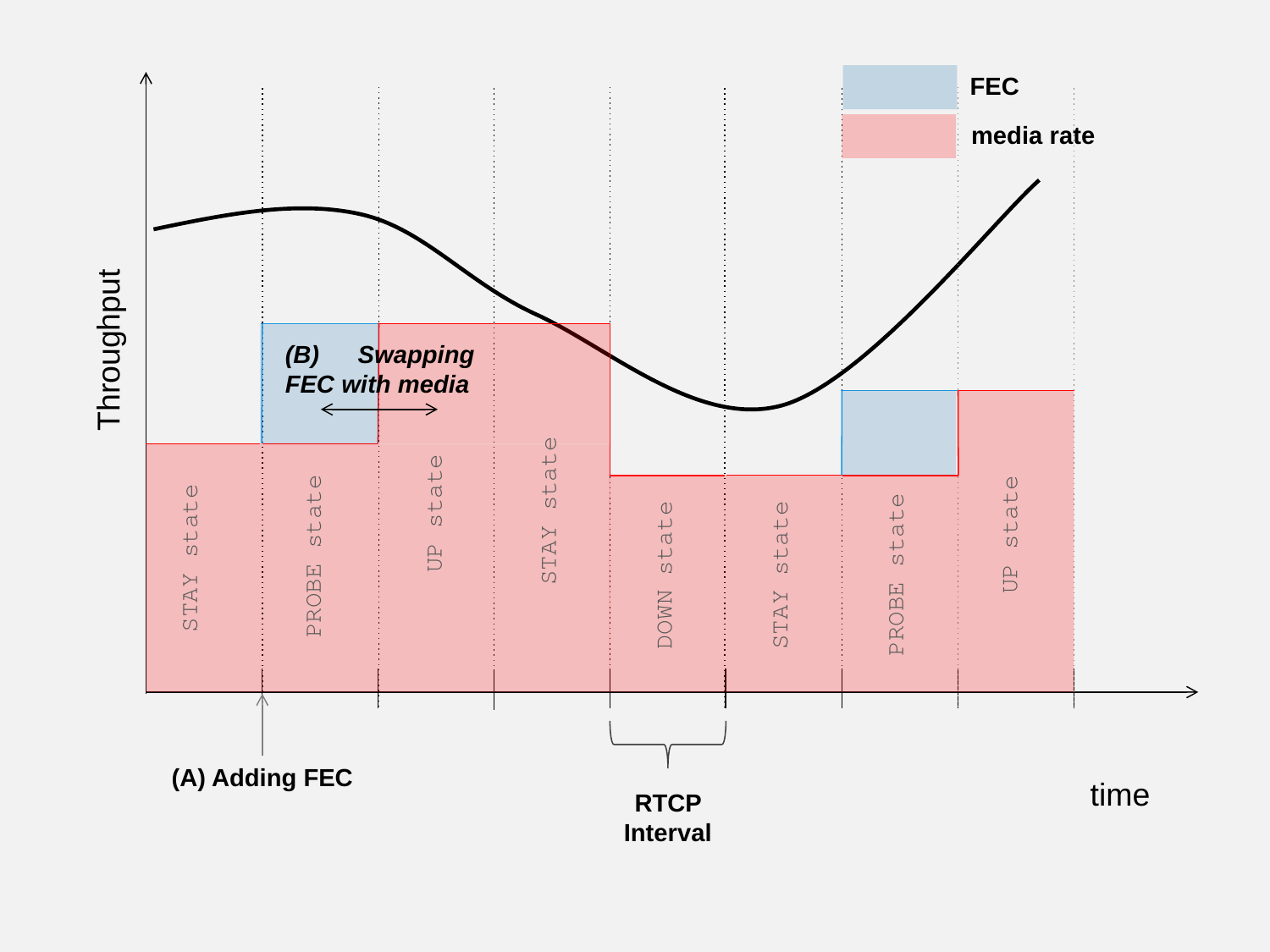

FEC

media rate

Throughput

(B) Swapping FEC with media
STAY state
UP state
PROBE state
UP state
STAY state
PROBE state
DOWN state
STAY state

(A) Adding FEC
time
RTCP Interval